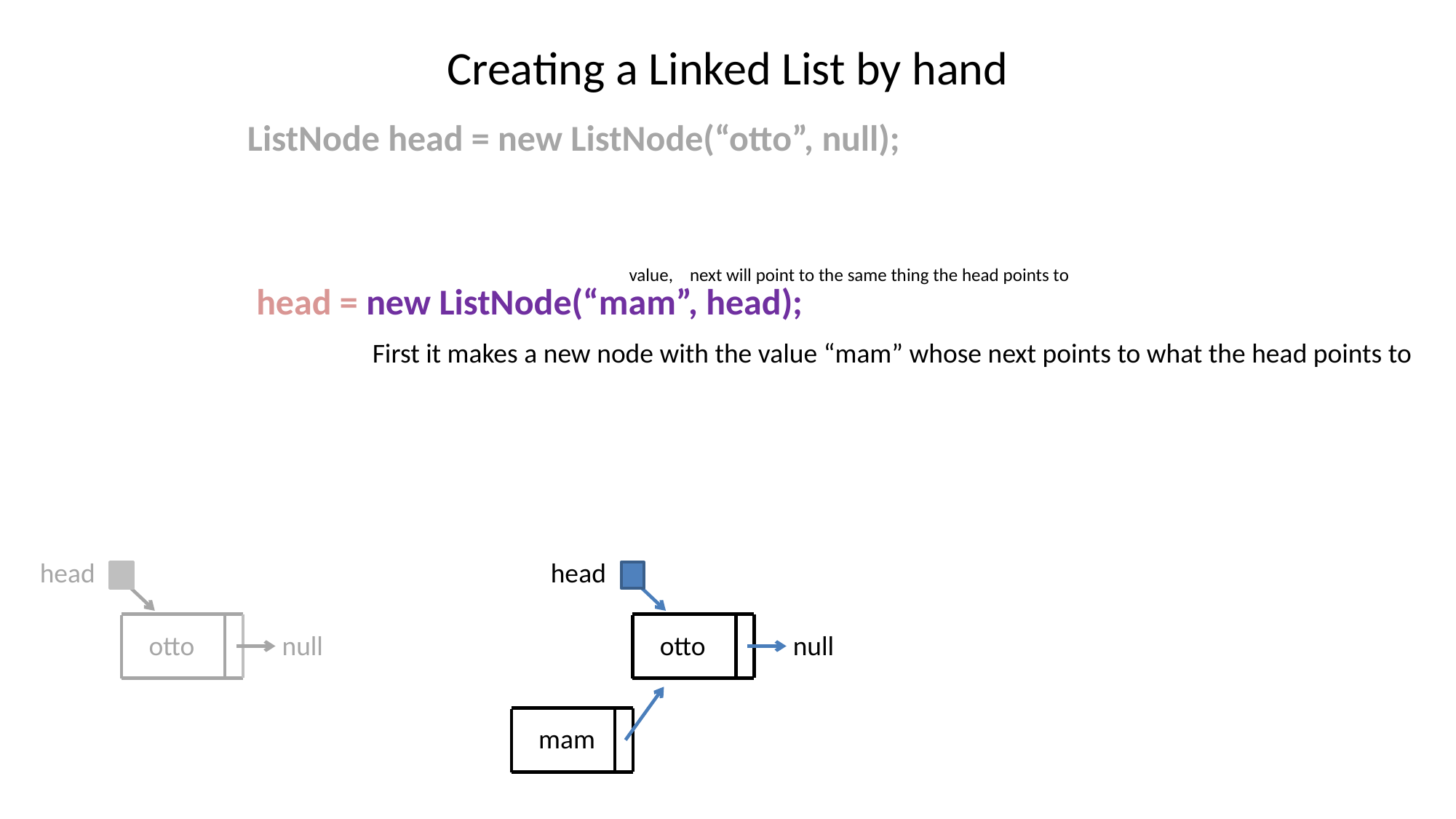

# Creating a Linked List by hand
ListNode head = new ListNode(“otto”, null);
value,    next will point to the same thing the head points to
head = new ListNode(“mam”, head);
First it makes a new node with the value “mam” whose next points to what the head points to

head
head

otto
null
otto
null
mam